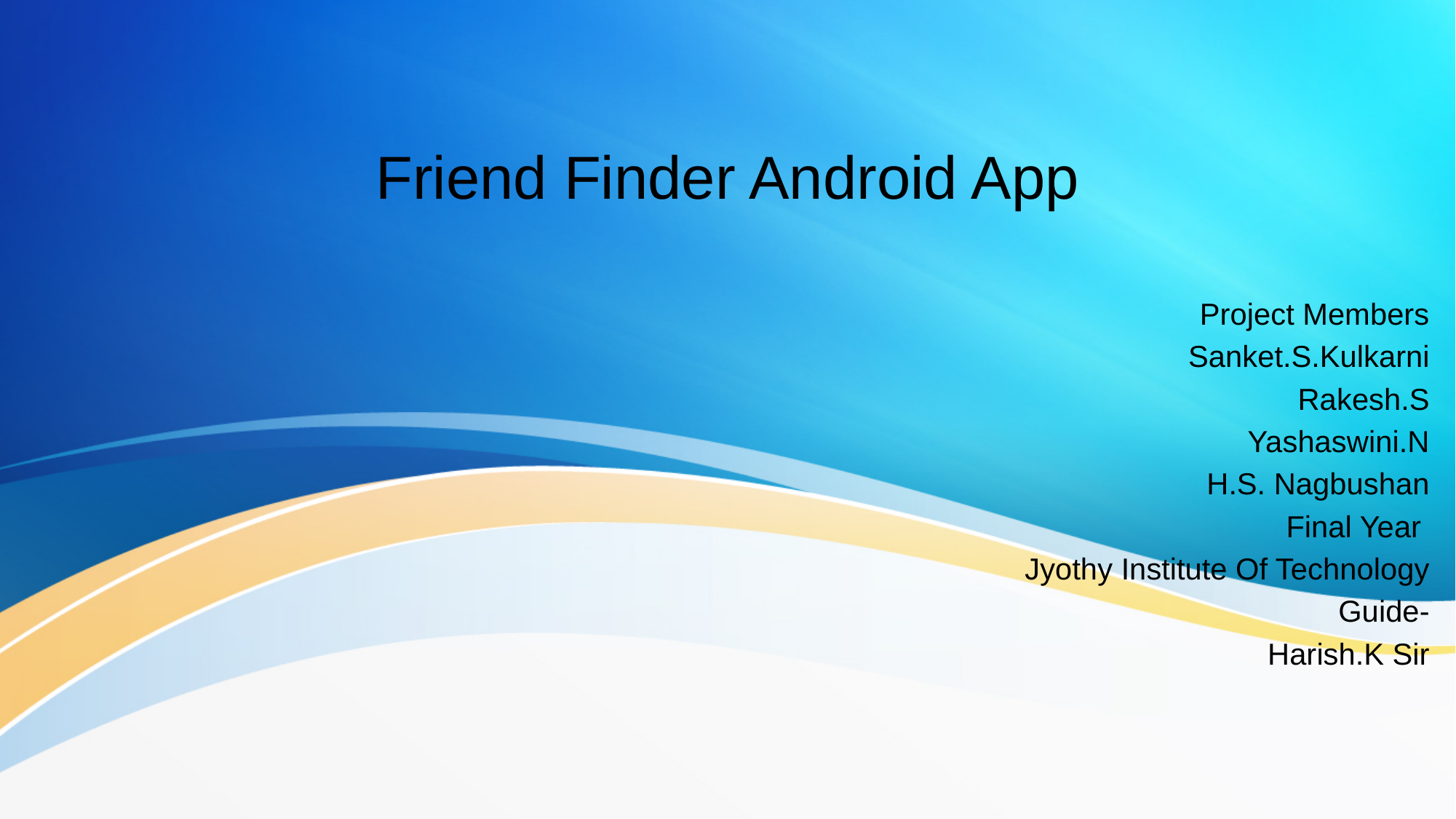

# Friend Finder Android App
Project Members
Sanket.S.Kulkarni
Rakesh.S
Yashaswini.N
H.S. Nagbushan
Final Year
Jyothy Institute Of Technology
Guide-
Harish.K Sir